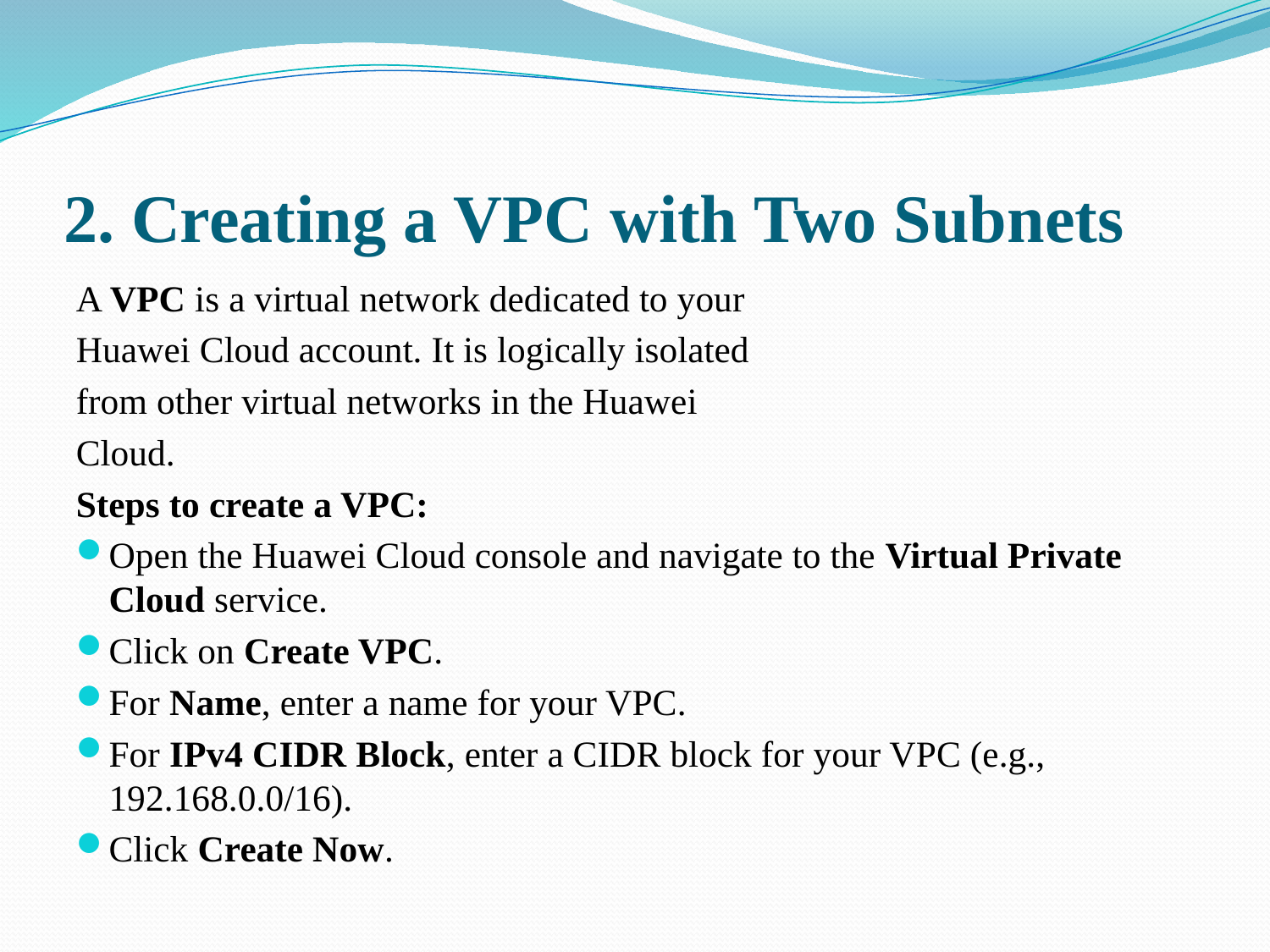

# 2. Creating a VPC with Two Subnets
A VPC is a virtual network dedicated to your
Huawei Cloud account. It is logically isolated
from other virtual networks in the Huawei
Cloud.
Steps to create a VPC:
Open the Huawei Cloud console and navigate to the Virtual Private Cloud service.
Click on Create VPC.
For Name, enter a name for your VPC.
For IPv4 CIDR Block, enter a CIDR block for your VPC (e.g., 192.168.0.0/16).
Click Create Now.